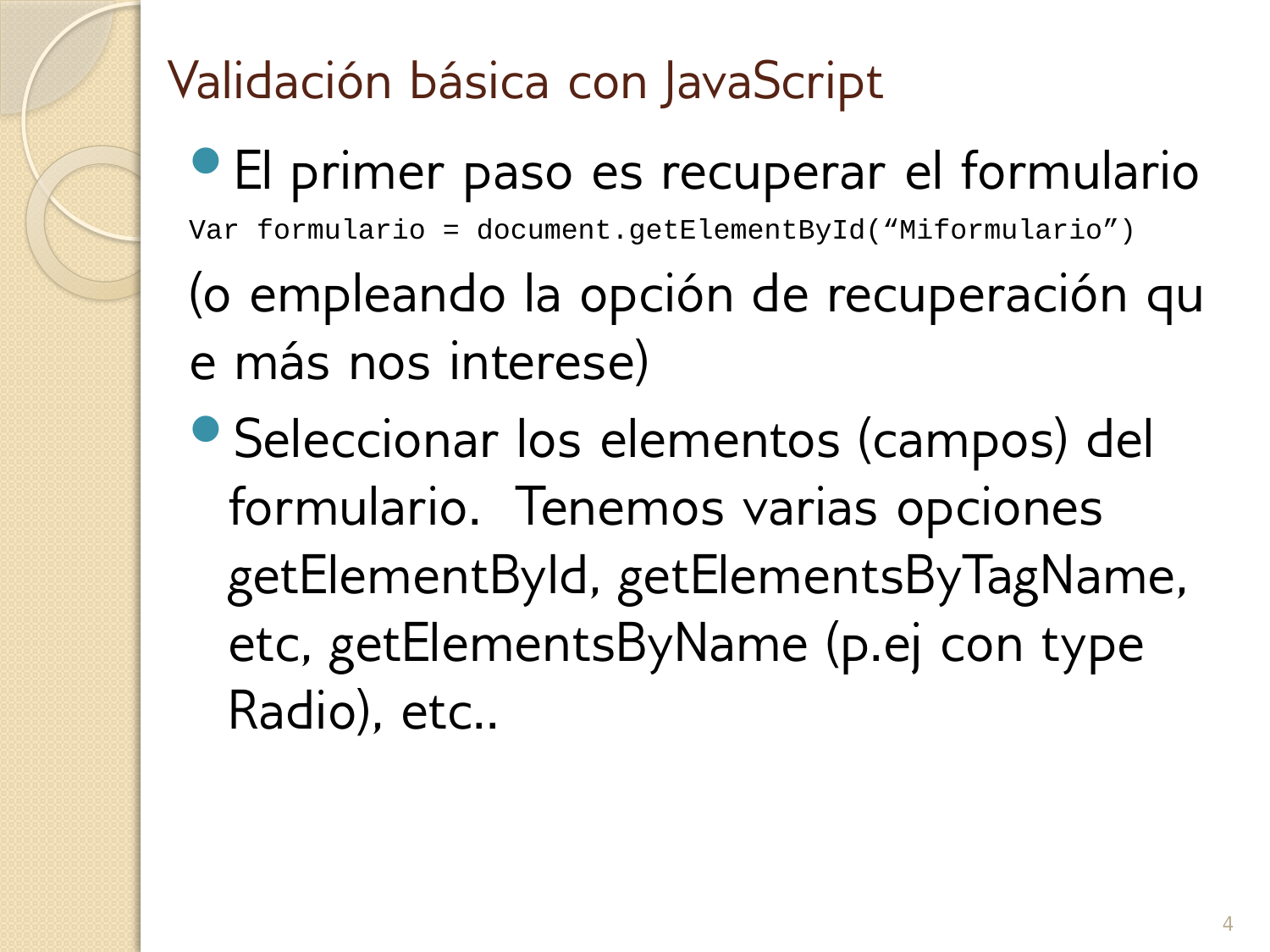

# Validación básica con JavaScript
El primer paso es recuperar el formulario
Var formulario = document.getElementById(“Miformulario”)
(o empleando la opción de recuperación qu e más nos interese)
Seleccionar los elementos (campos) del formulario.  Tenemos varias opciones getElementById, getElementsByTagName, etc, getElementsByName (p.ej con type Radio), etc..
4